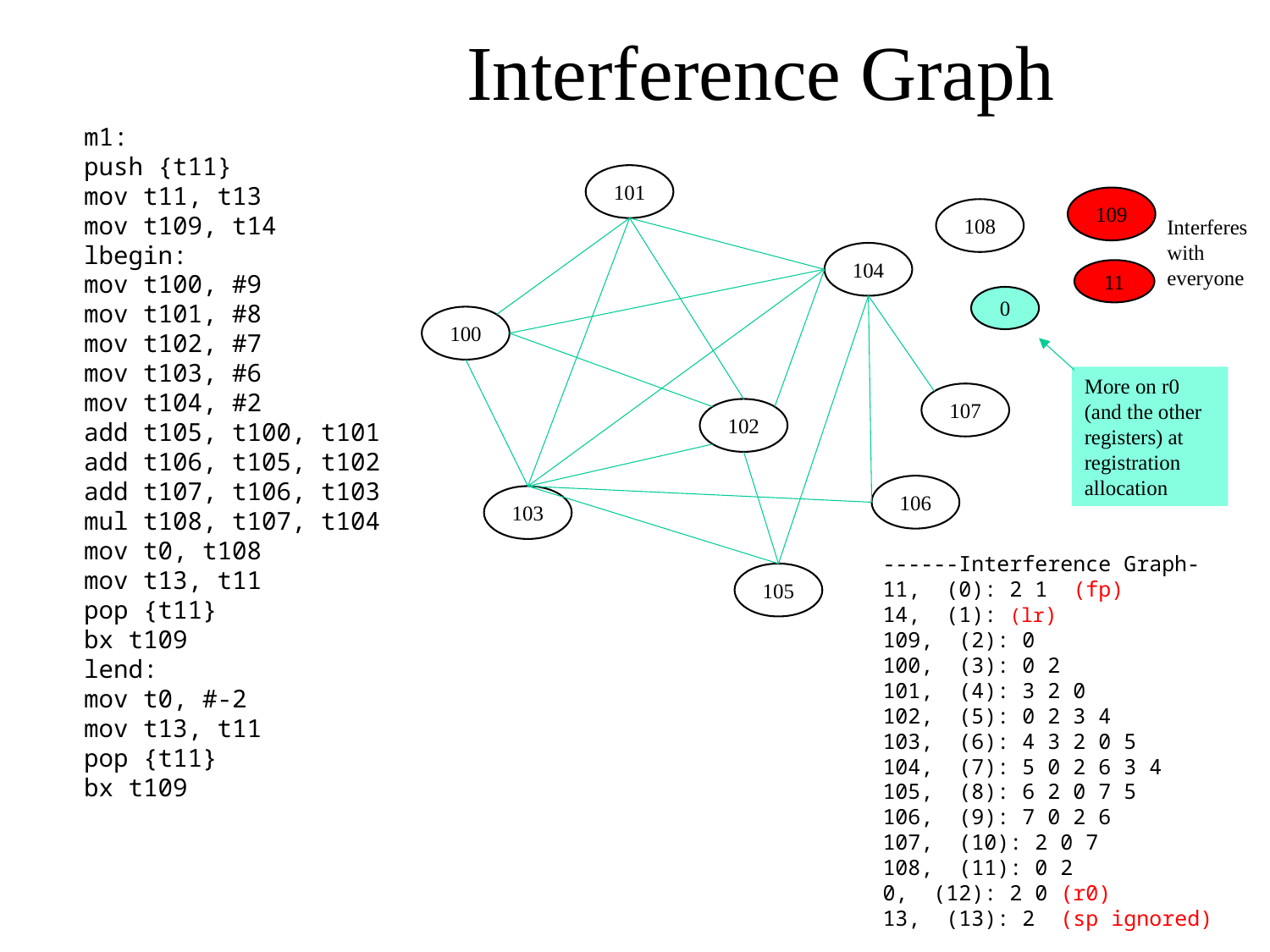

# Interference Graph
m1:
push {t11}
mov t11, t13
mov t109, t14
lbegin:
mov t100, #9
mov t101, #8
mov t102, #7
mov t103, #6
mov t104, #2
add t105, t100, t101
add t106, t105, t102
add t107, t106, t103
mul t108, t107, t104
mov t0, t108
mov t13, t11
pop {t11}
bx t109
lend:
mov t0, #-2
mov t13, t11
pop {t11}
bx t109
101
109
108
Interferes with everyone
104
11
0
100
More on r0 (and the other registers) at registration allocation
107
102
106
103
------Interference Graph-11,  (0): 2 1  (fp)
14,  (1): (lr)
109,  (2): 0
100,  (3): 0 2
101,  (4): 3 2 0
102,  (5): 0 2 3 4
103,  (6): 4 3 2 0 5
104,  (7): 5 0 2 6 3 4
105,  (8): 6 2 0 7 5
106,  (9): 7 0 2 6
107,  (10): 2 0 7
108,  (11): 0 2
0,  (12): 2 0 (r0)
13,  (13): 2  (sp ignored)
105